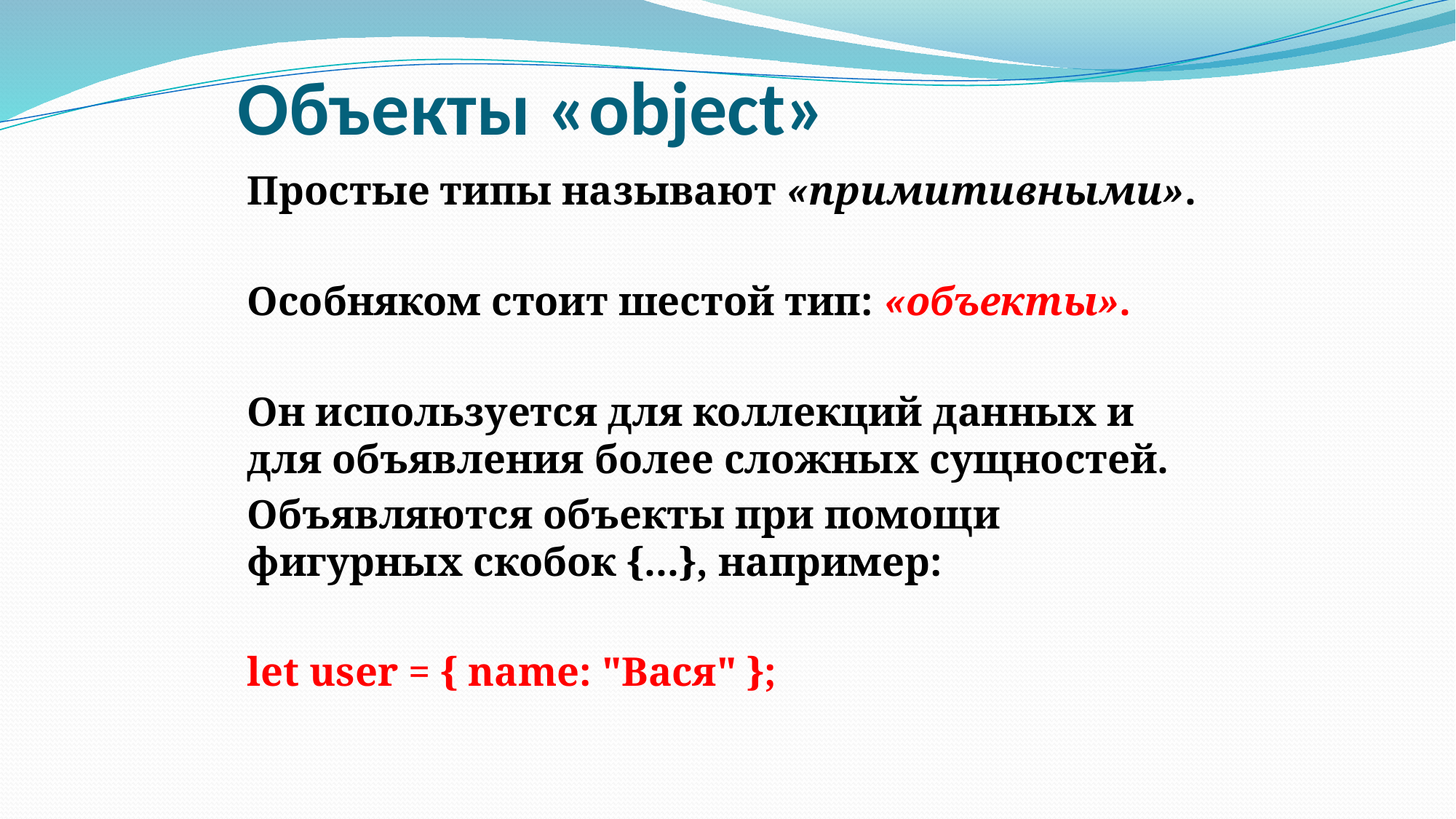

# Объекты «object»
Простые типы называют «примитивными».

Особняком стоит шестой тип: «объекты».

Он используется для коллекций данных и для объявления более сложных сущностей.
Объявляются объекты при помощи фигурных скобок {...}, например:

let user = { name: "Вася" };